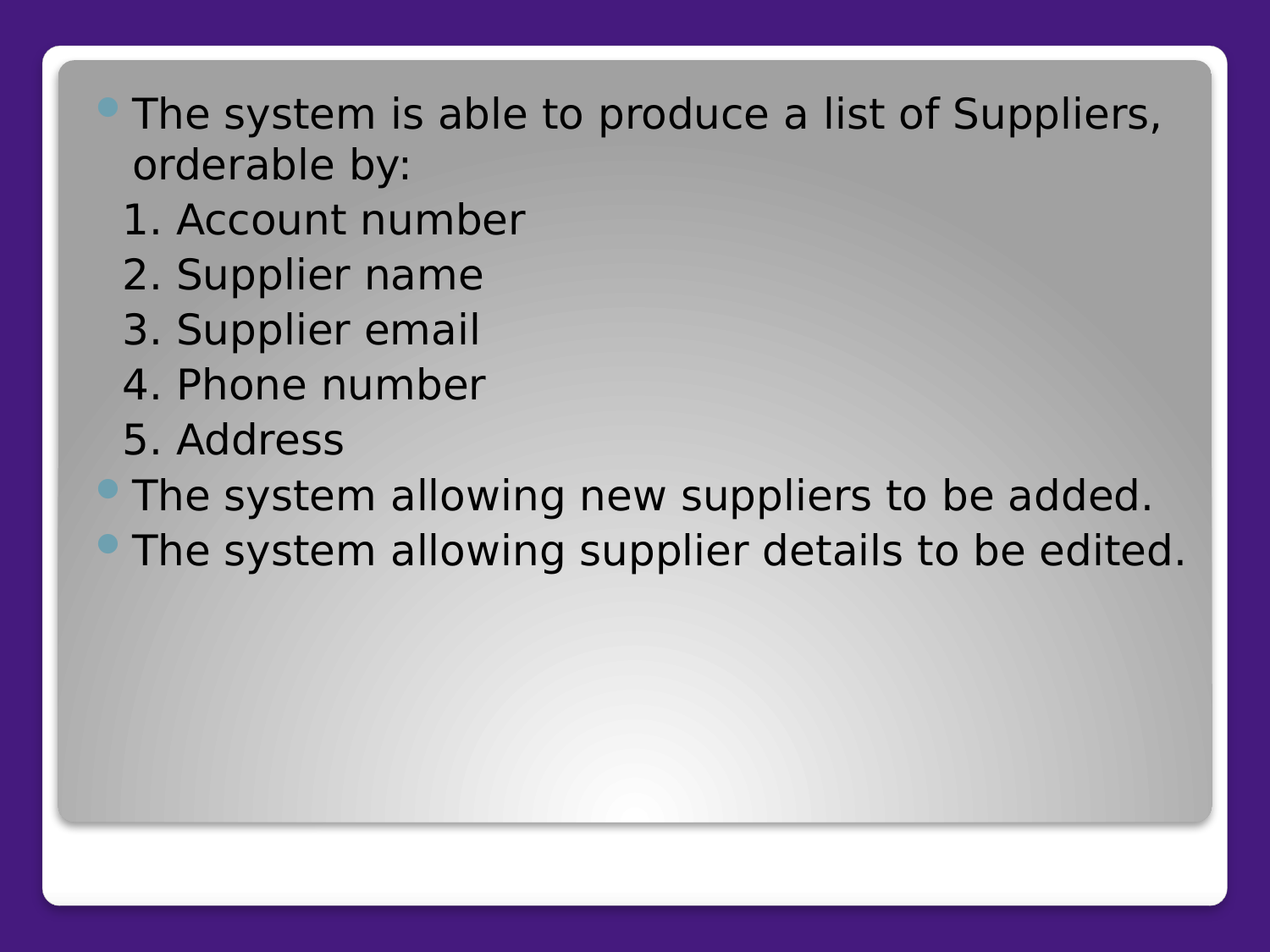

The system is able to produce a list of Suppliers, orderable by:
  1. Account number
  2. Supplier name
  3. Supplier email
  4. Phone number
  5. Address
The system allowing new suppliers to be added.
The system allowing supplier details to be edited.